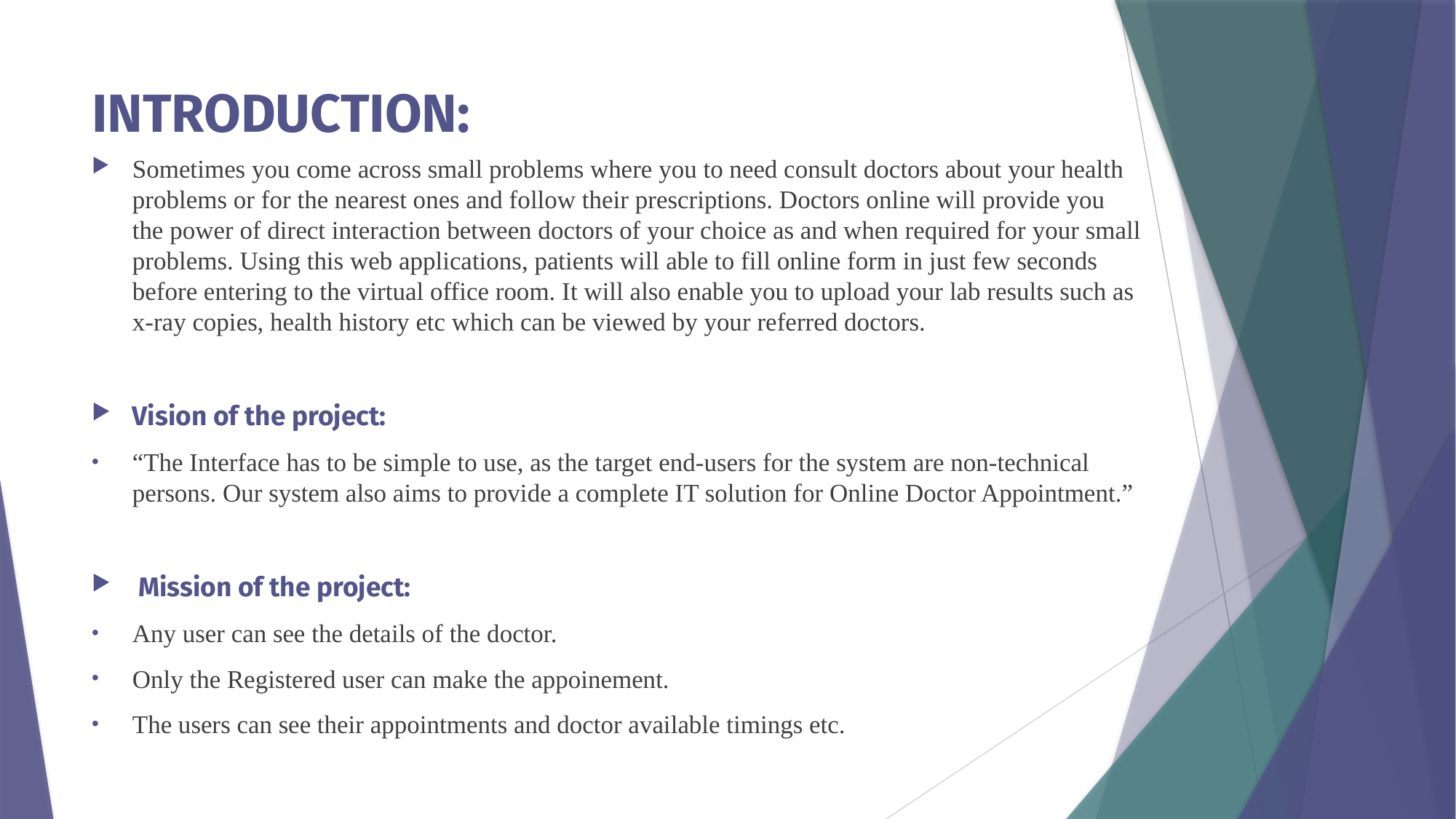

# INTRODUCTION:
Sometimes you come across small problems where you to need consult doctors about your health problems or for the nearest ones and follow their prescriptions. Doctors online will provide you the power of direct interaction between doctors of your choice as and when required for your small problems. Using this web applications, patients will able to fill online form in just few seconds before entering to the virtual office room. It will also enable you to upload your lab results such as x-ray copies, health history etc which can be viewed by your referred doctors.

Vision of the project:
“The Interface has to be simple to use, as the target end-users for the system are non-technical persons. Our system also aims to provide a complete IT solution for Online Doctor Appointment.”

 Mission of the project:
Any user can see the details of the doctor.
Only the Registered user can make the appoinement.
The users can see their appointments and doctor available timings etc.